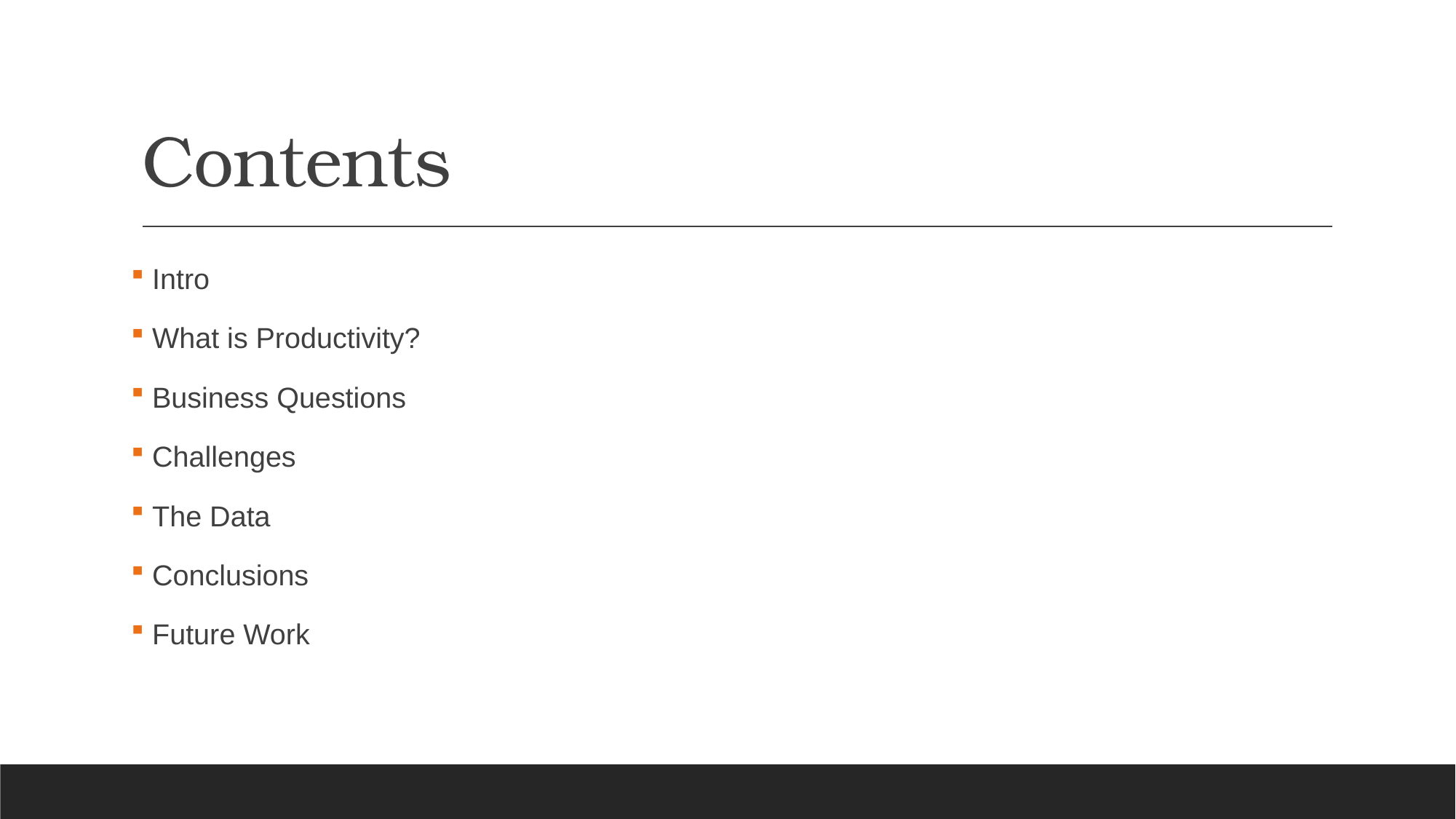

# Contents
 Intro
 What is Productivity?
 Business Questions
 Challenges
 The Data
 Conclusions
 Future Work